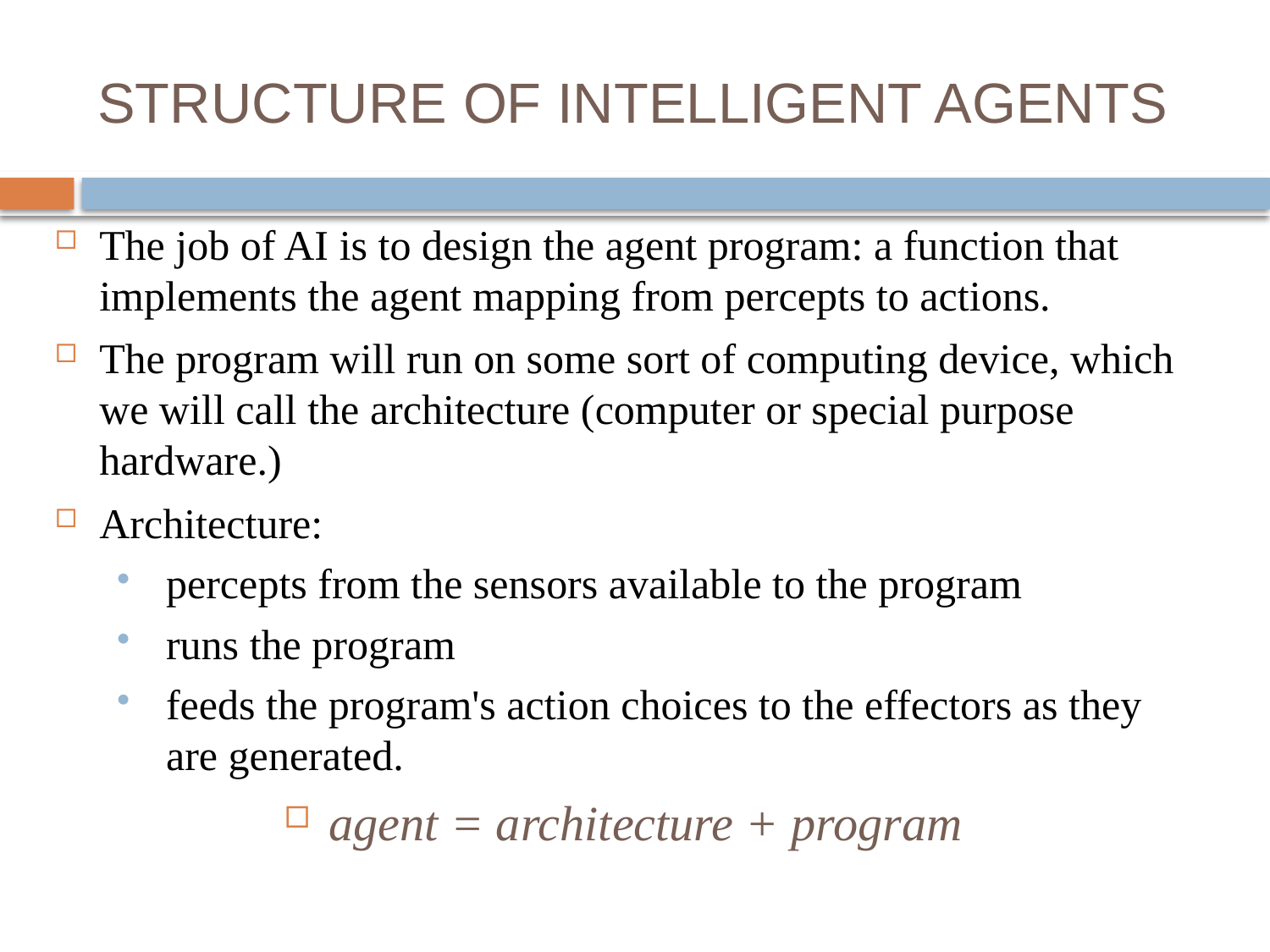

# STRUCTURE OF INTELLIGENT AGENTS
The job of AI is to design the agent program: a function that implements the agent mapping from percepts to actions.
The program will run on some sort of computing device, which we will call the architecture (computer or special purpose hardware.)
Architecture:
percepts from the sensors available to the program
runs the program
feeds the program's action choices to the effectors as they are generated.
agent = architecture + program